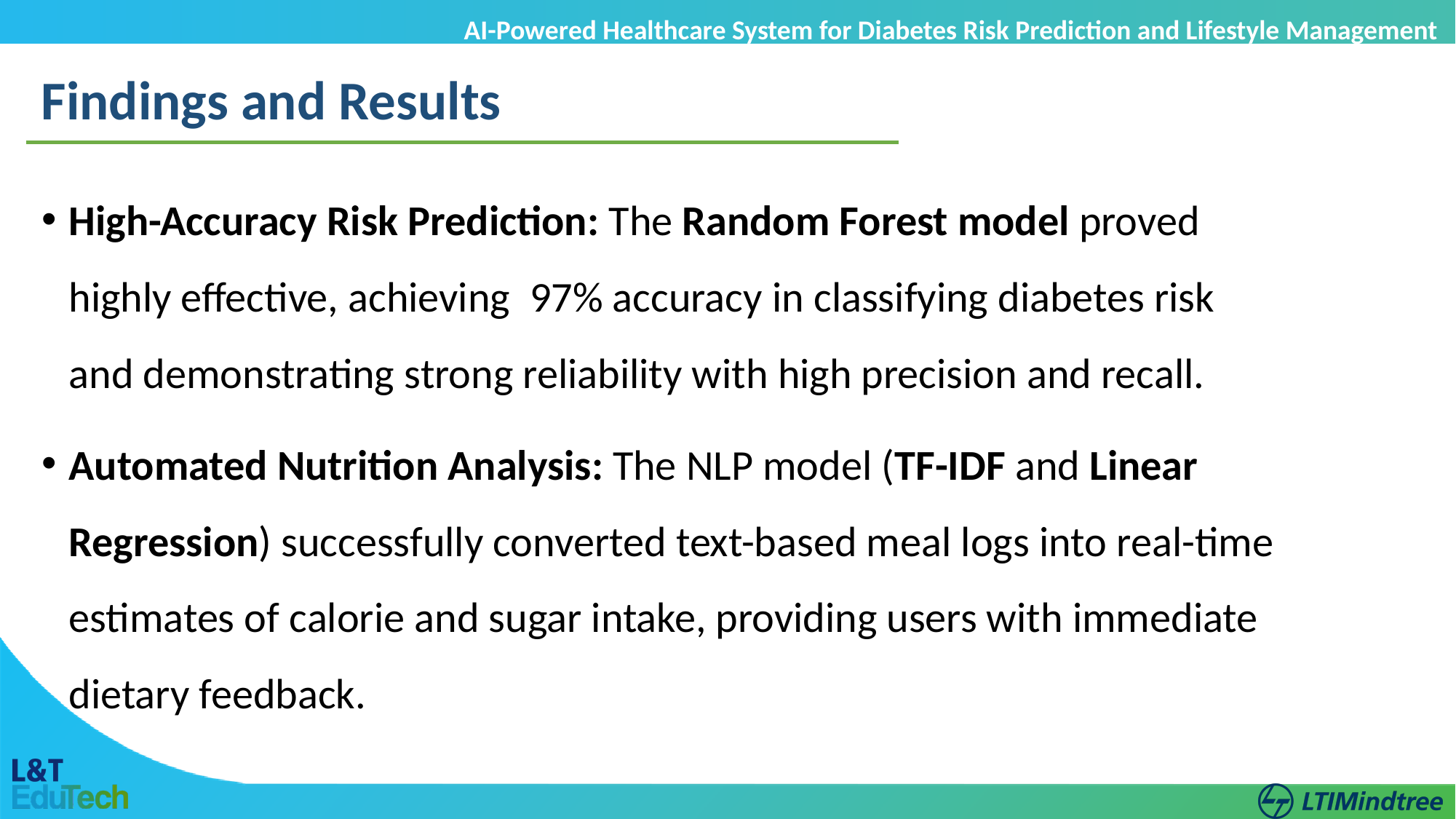

AI-Powered Healthcare System for Diabetes Risk Prediction and Lifestyle Management

Findings and Results
High-Accuracy Risk Prediction: The Random Forest model proved highly effective, achieving  97% accuracy in classifying diabetes risk and demonstrating strong reliability with high precision and recall.
Automated Nutrition Analysis: The NLP model (TF-IDF and Linear Regression) successfully converted text-based meal logs into real-time estimates of calorie and sugar intake, providing users with immediate dietary feedback.